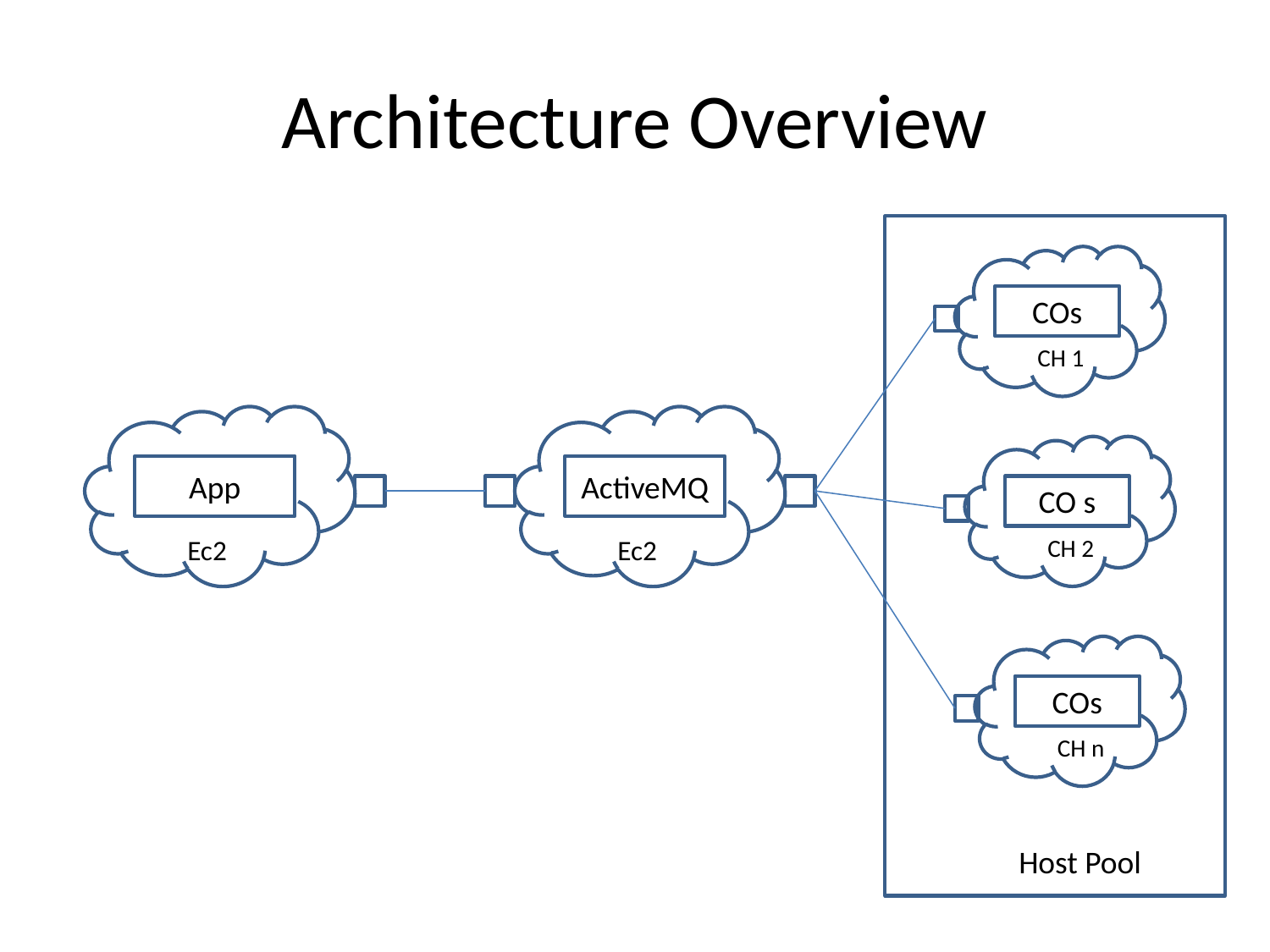

# Architecture Overview

COs

CH 1

App
ActiveMQ

CO s

Ec2
Ec2
CH 2

COs

CH n
Host Pool